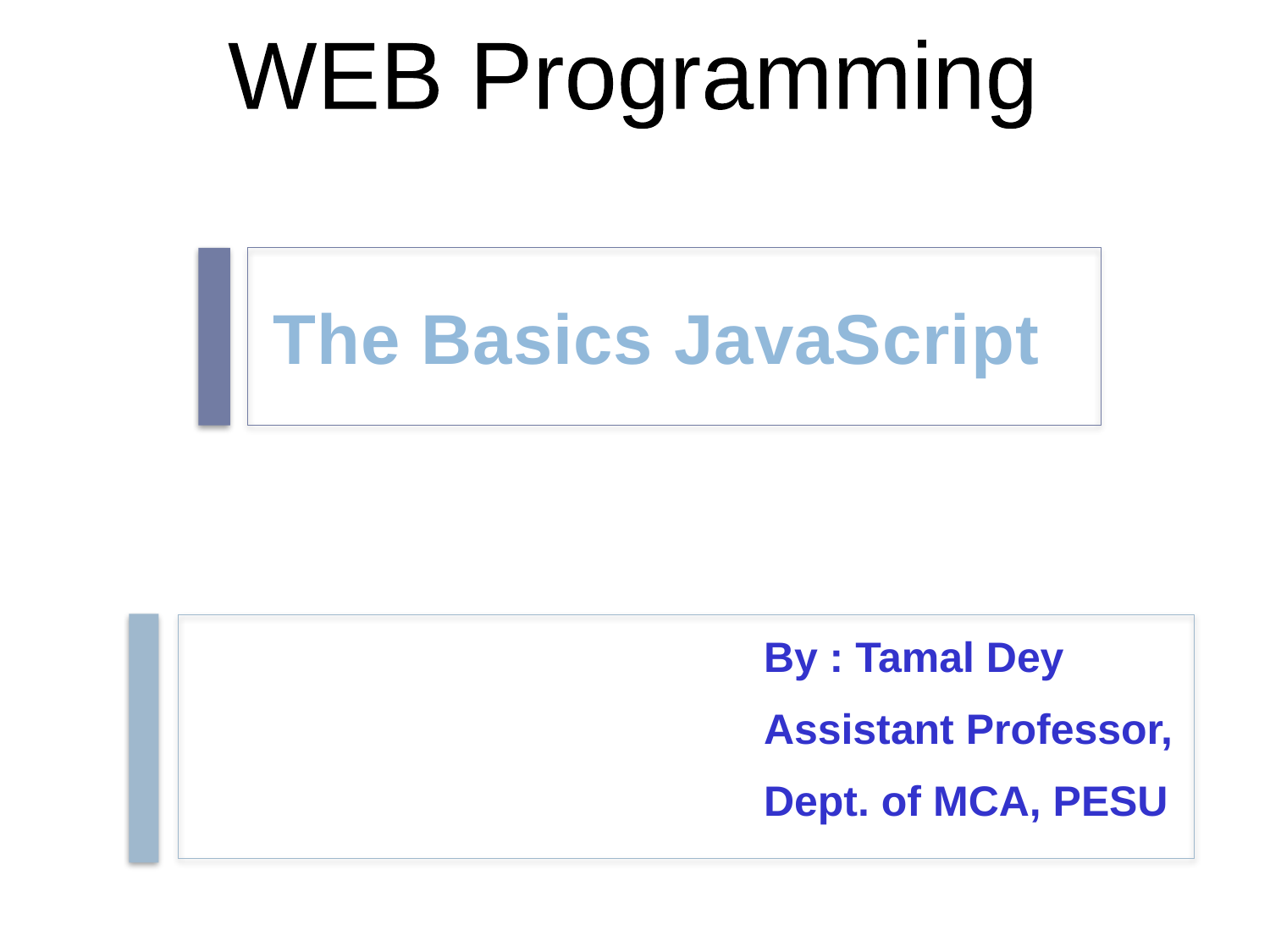

WEB Programming
By : Tamal Dey
Assistant Professor,
Dept. of MCA, PESU